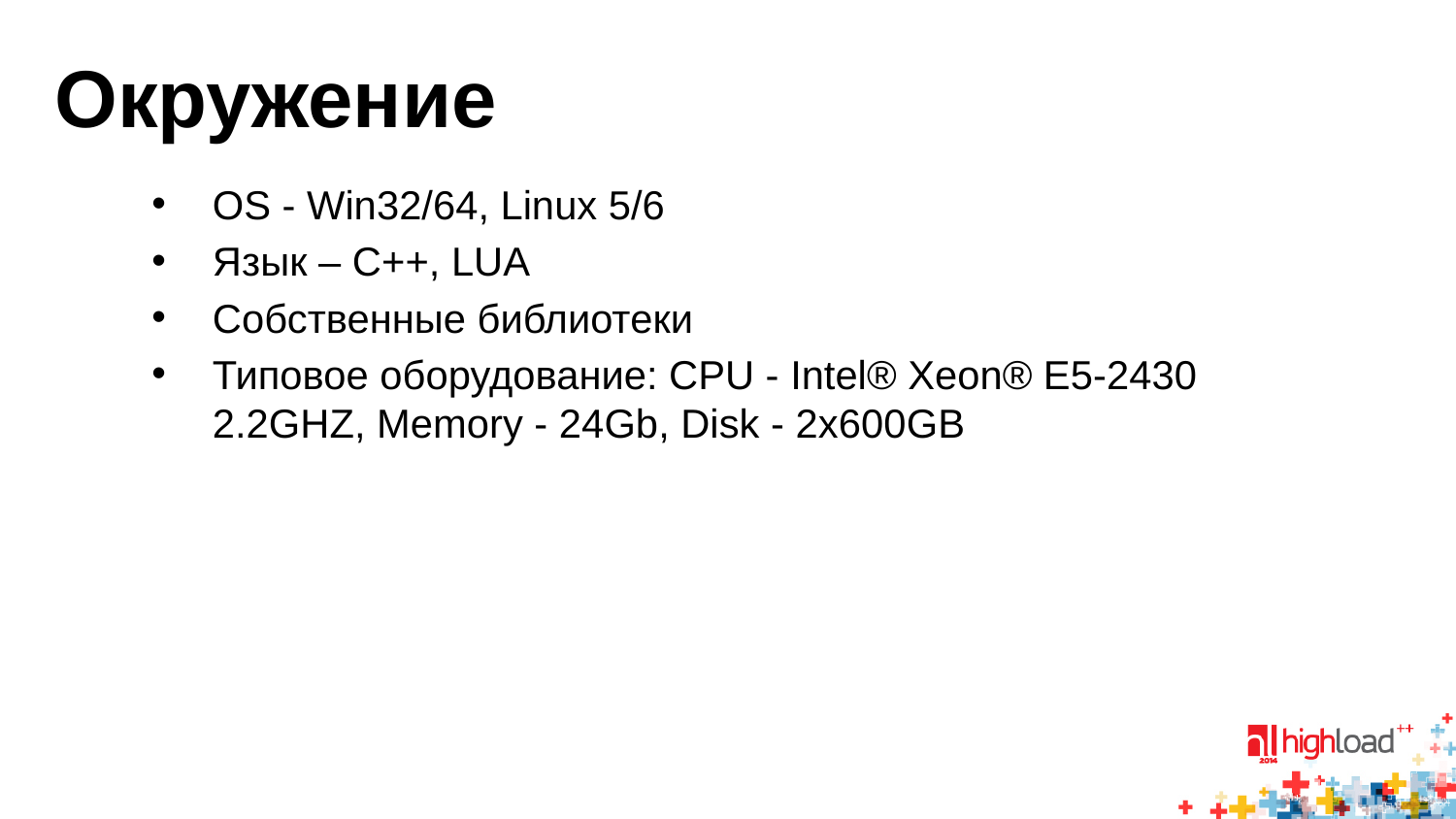

# Окружение
OS - Win32/64, Linux 5/6
Язык – C++, LUA
Собственные библиотеки
Типовое оборудование: CPU - Intel® Xeon® E5-2430 2.2GHZ, Memory - 24Gb, Disk - 2x600GB